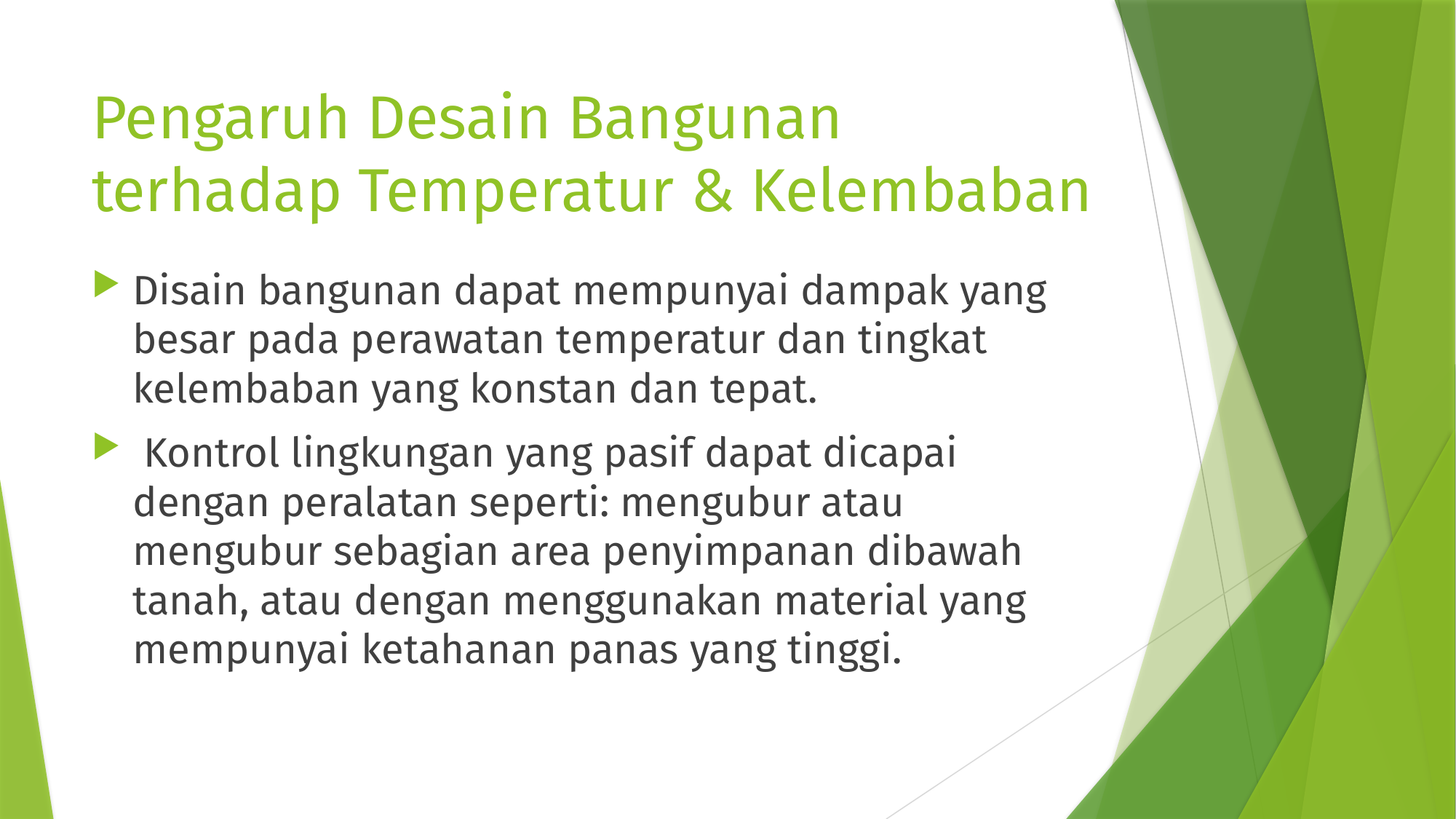

# Pengaruh Desain Bangunan terhadap Temperatur & Kelembaban
Disain bangunan dapat mempunyai dampak yang besar pada perawatan temperatur dan tingkat kelembaban yang konstan dan tepat.
 Kontrol lingkungan yang pasif dapat dicapai dengan peralatan seperti: mengubur atau mengubur sebagian area penyimpanan dibawah tanah, atau dengan menggunakan material yang mempunyai ketahanan panas yang tinggi.